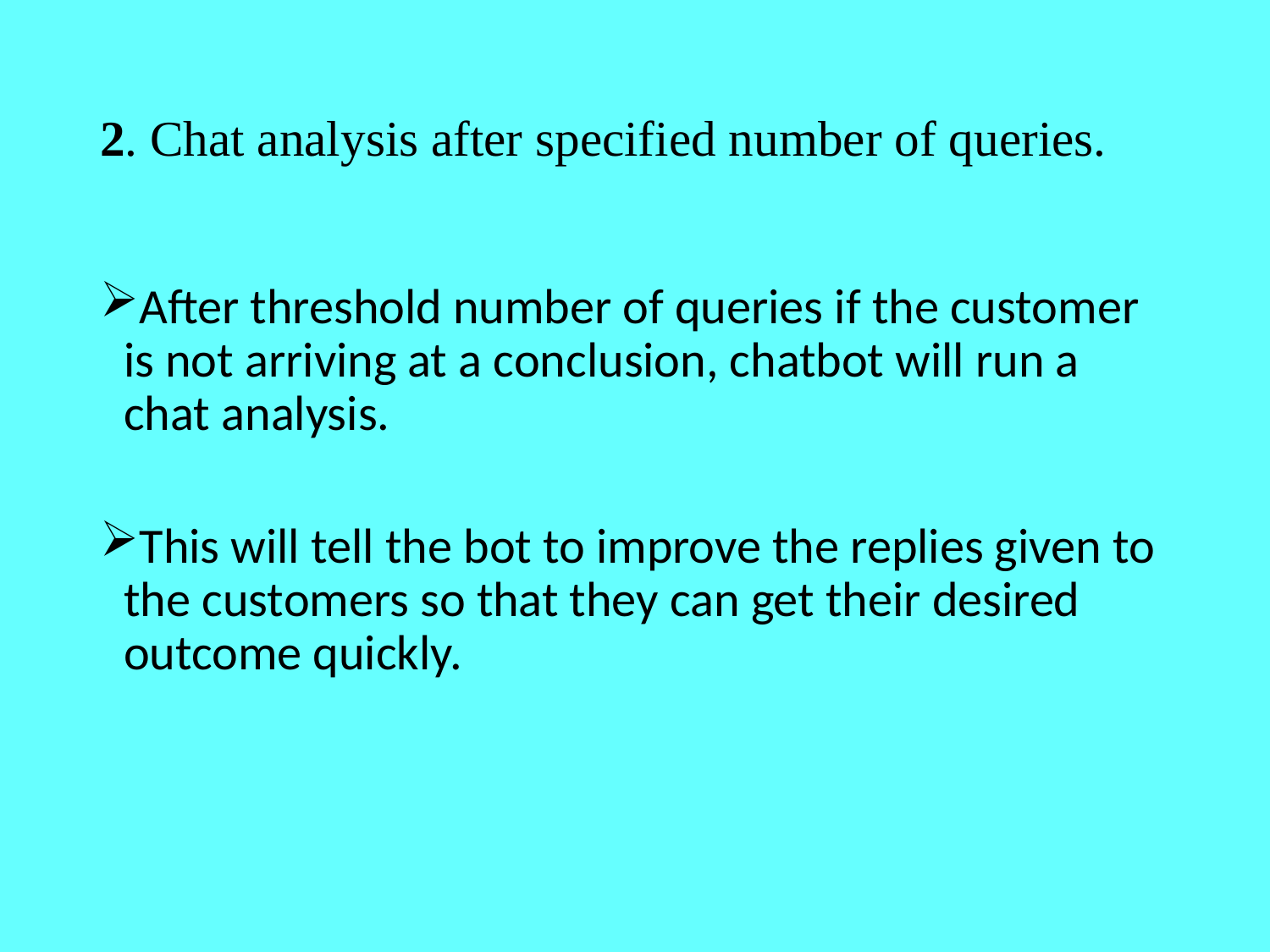

# 2. Chat analysis after specified number of queries.
After threshold number of queries if the customer is not arriving at a conclusion, chatbot will run a chat analysis.

This will tell the bot to improve the replies given to the customers so that they can get their desired outcome quickly.